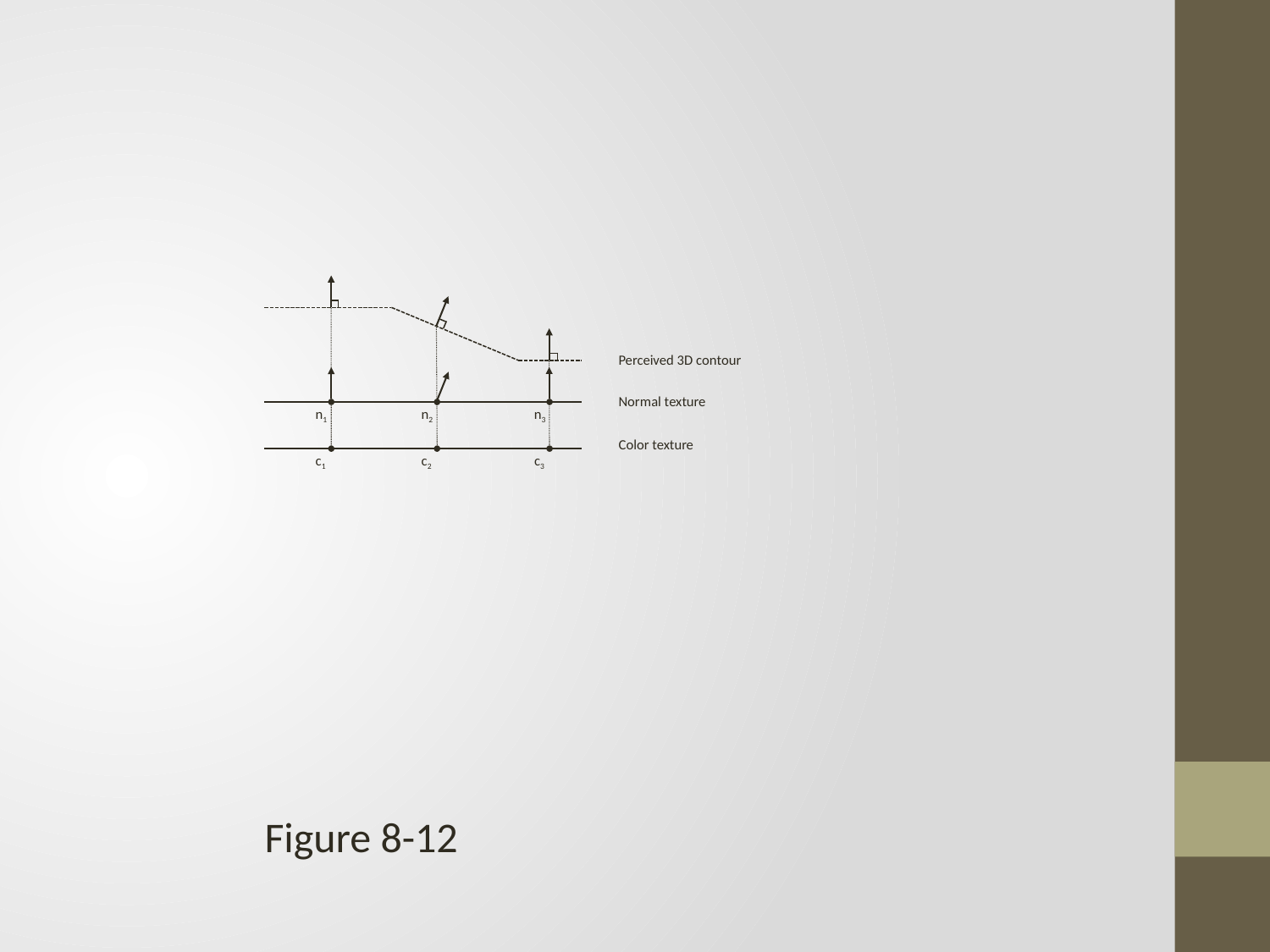

Perceived 3D contour
n1

n2

n3

Normal texture
Color texture
c1

c2

c3

Figure 8-12